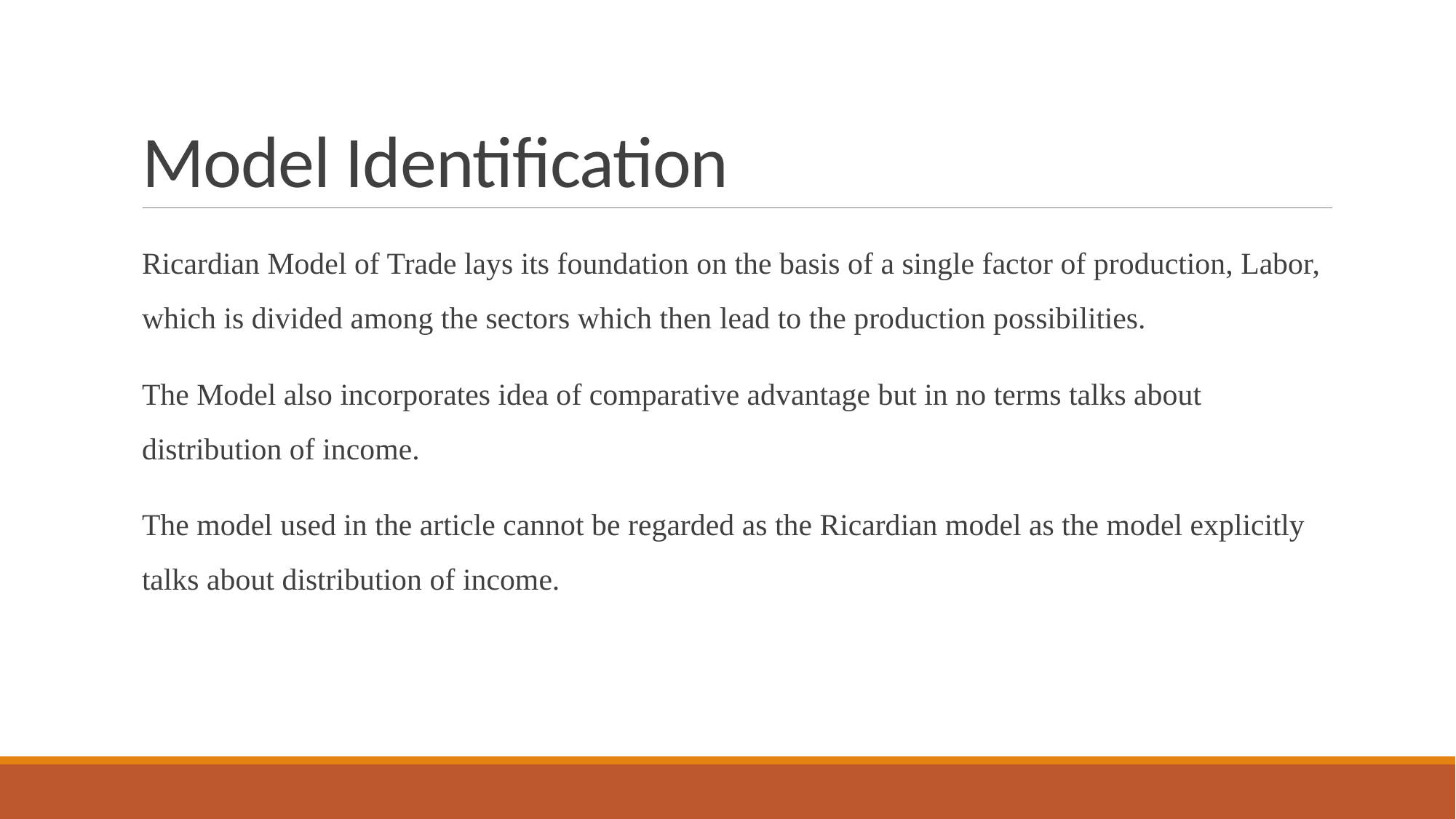

# Model Identification
Ricardian Model of Trade lays its foundation on the basis of a single factor of production, Labor, which is divided among the sectors which then lead to the production possibilities.
The Model also incorporates idea of comparative advantage but in no terms talks about distribution of income.
The model used in the article cannot be regarded as the Ricardian model as the model explicitly talks about distribution of income.